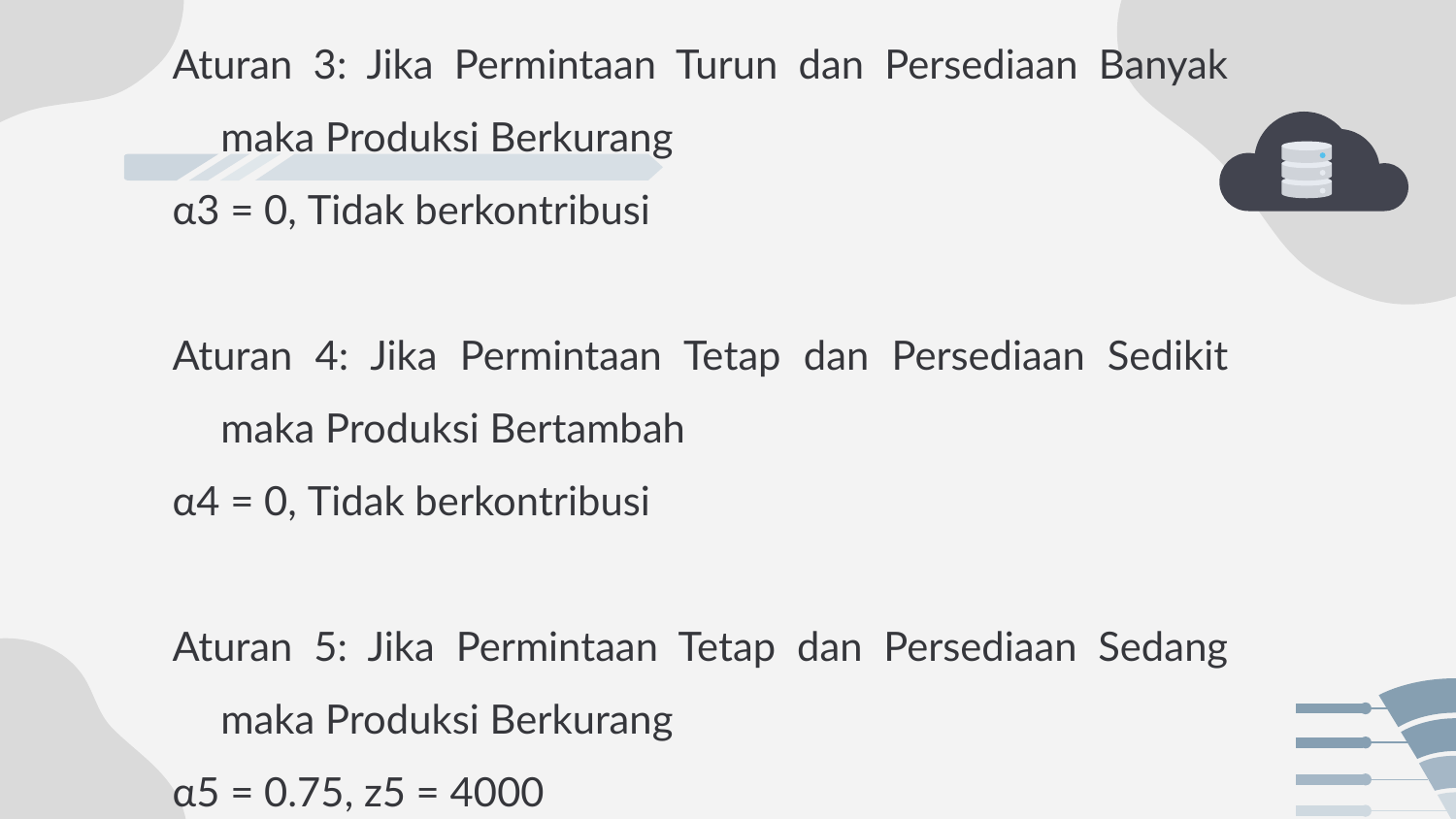

Aturan 3: Jika Permintaan Turun dan Persediaan Banyak maka Produksi Berkurang
α3 = 0, Tidak berkontribusi

Aturan 4: Jika Permintaan Tetap dan Persediaan Sedikit maka Produksi Bertambah
α4 = 0, Tidak berkontribusi

Aturan 5: Jika Permintaan Tetap dan Persediaan Sedang maka Produksi Berkurang
α5 = 0.75, z5 = 4000